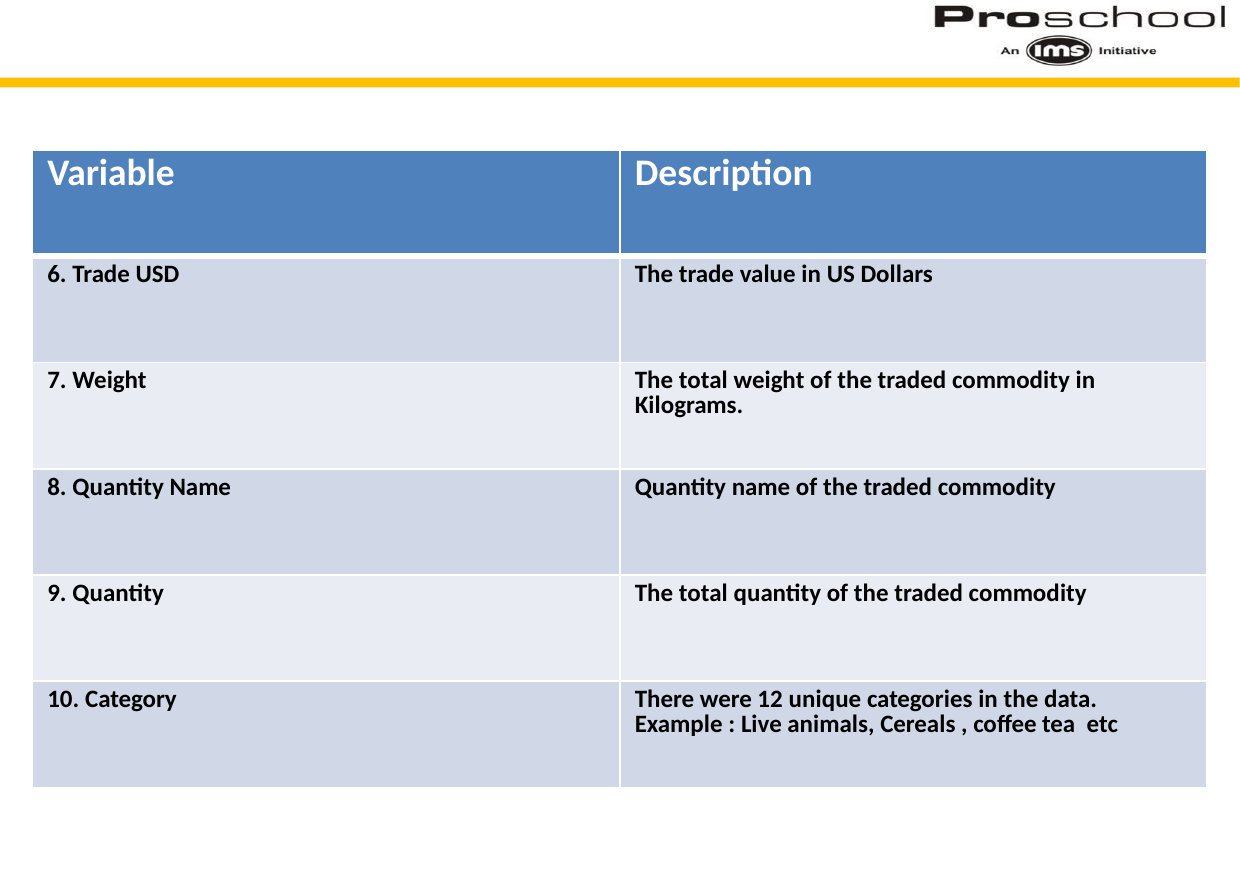

| Variable | Description |
| --- | --- |
| 6. Trade USD | The trade value in US Dollars |
| 7. Weight | The total weight of the traded commodity in Kilograms. |
| 8. Quantity Name | Quantity name of the traded commodity |
| 9. Quantity | The total quantity of the traded commodity |
| 10. Category | There were 12 unique categories in the data. Example : Live animals, Cereals , coffee tea etc |